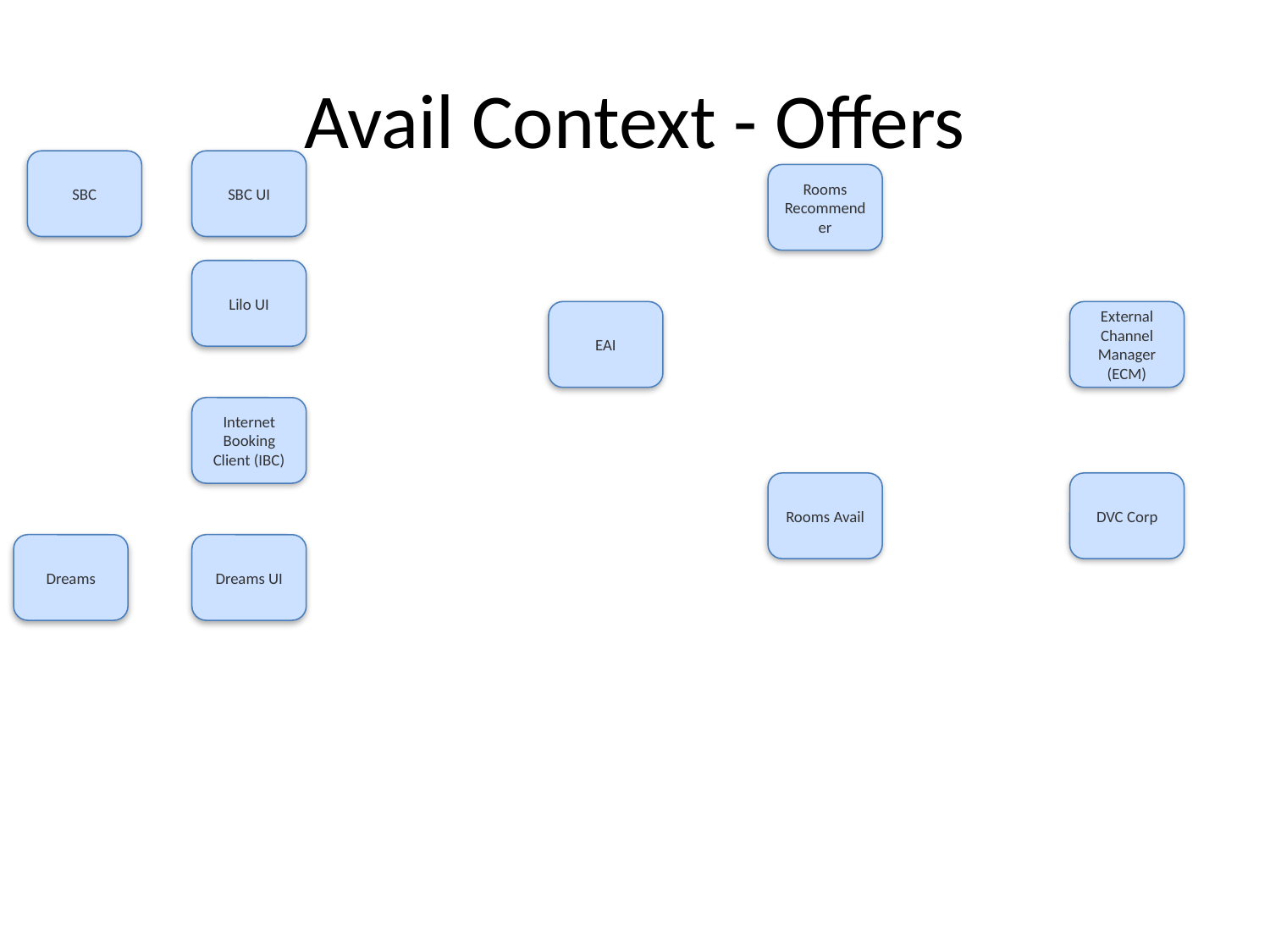

# Avail Context - Offers
SBC
SBC UI
Rooms Recommender
Lilo UI
EAI
External Channel Manager (ECM)
Internet Booking Client (IBC)
Rooms Avail
DVC Corp
Dreams
Dreams UI